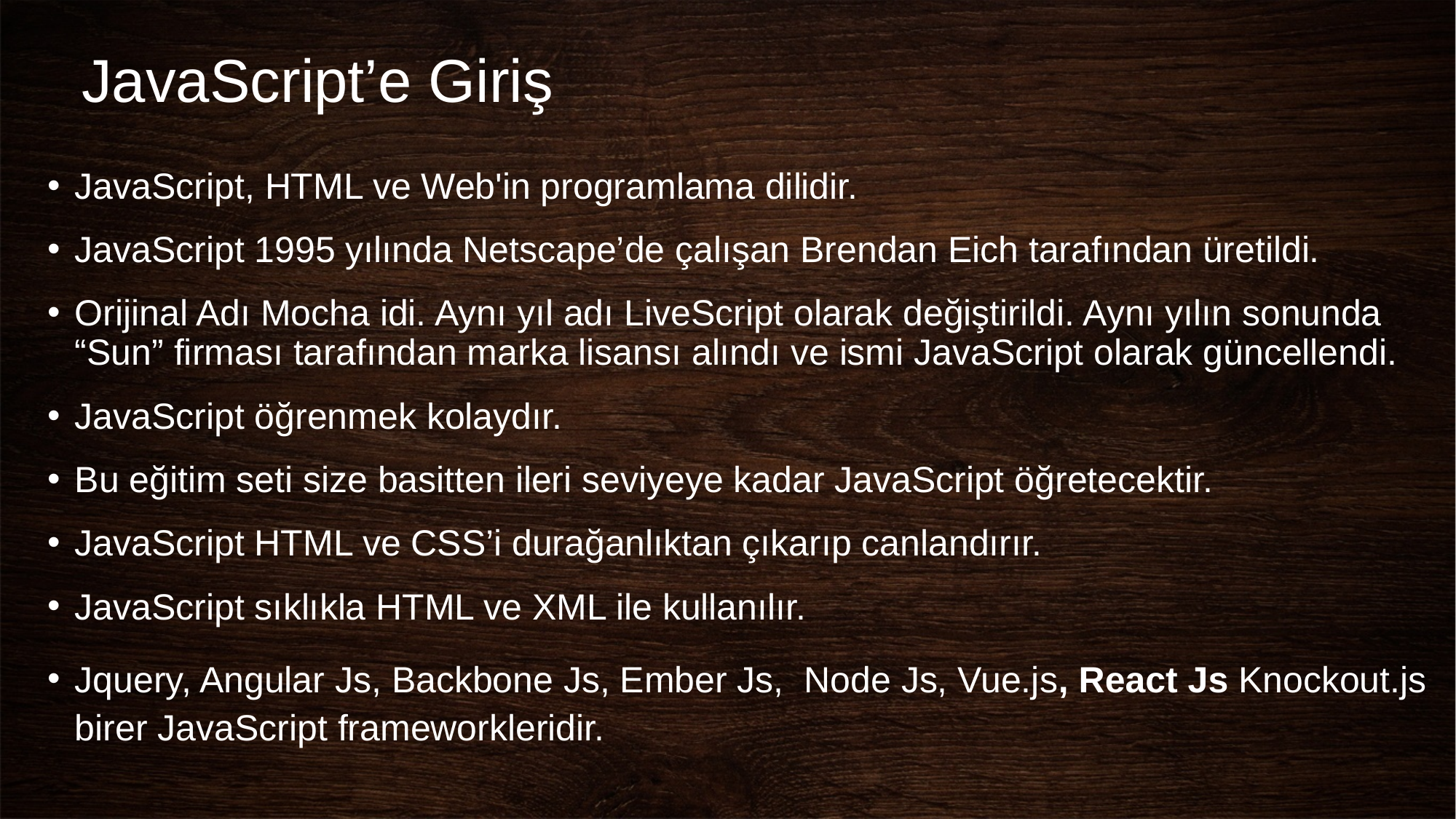

# JavaScript’e Giriş
JavaScript, HTML ve Web'in programlama dilidir.
JavaScript 1995 yılında Netscape’de çalışan Brendan Eich tarafından üretildi.
Orijinal Adı Mocha idi. Aynı yıl adı LiveScript olarak değiştirildi. Aynı yılın sonunda “Sun” firması tarafından marka lisansı alındı ve ismi JavaScript olarak güncellendi.
JavaScript öğrenmek kolaydır.
Bu eğitim seti size basitten ileri seviyeye kadar JavaScript öğretecektir.
JavaScript HTML ve CSS’i durağanlıktan çıkarıp canlandırır.
JavaScript sıklıkla HTML ve XML ile kullanılır.
Jquery, Angular Js, Backbone Js, Ember Js,  Node Js, Vue.js, React Js Knockout.js birer JavaScript frameworkleridir.